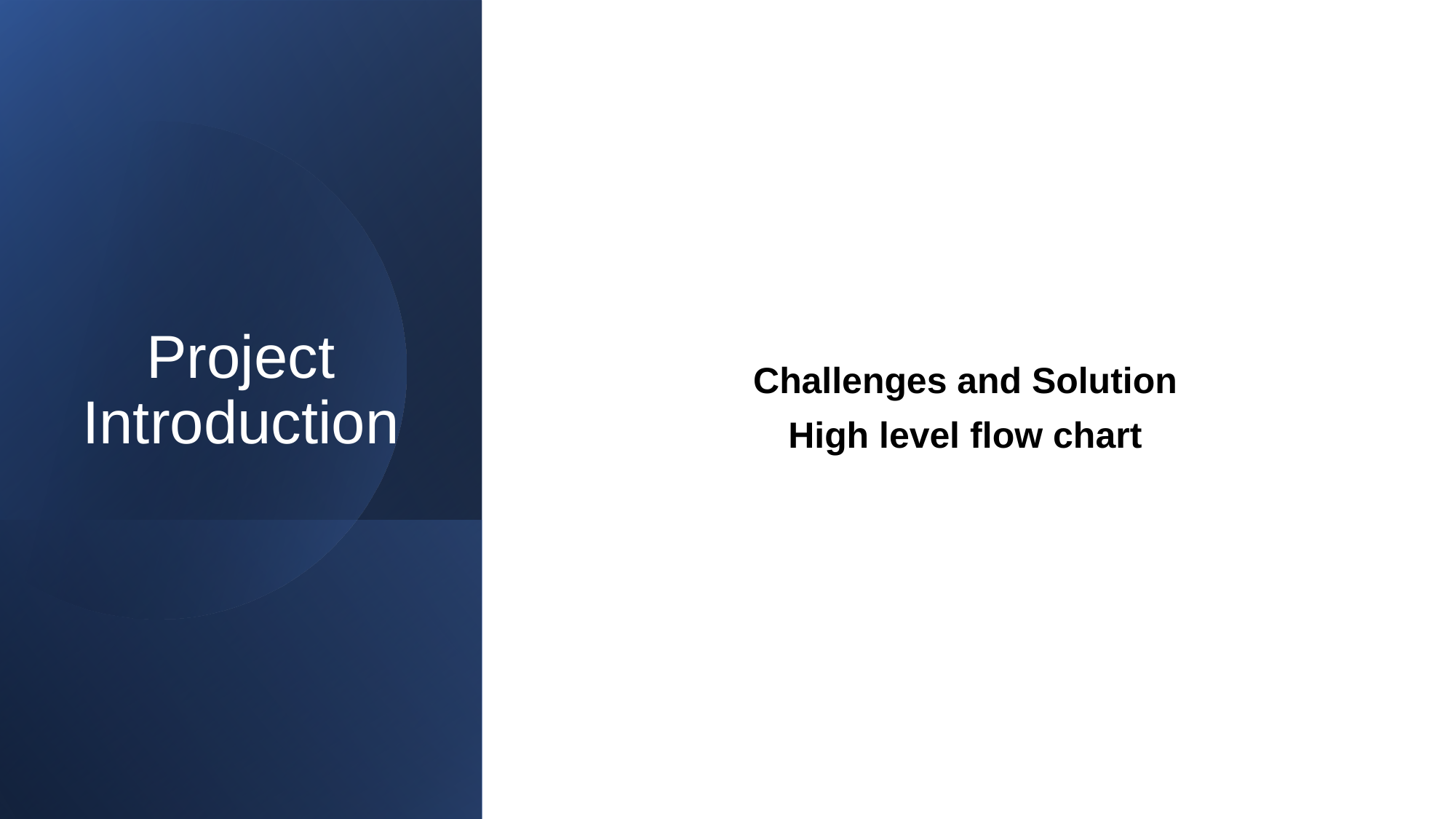

Challenges and Solution
High level flow chart

Project Introduction